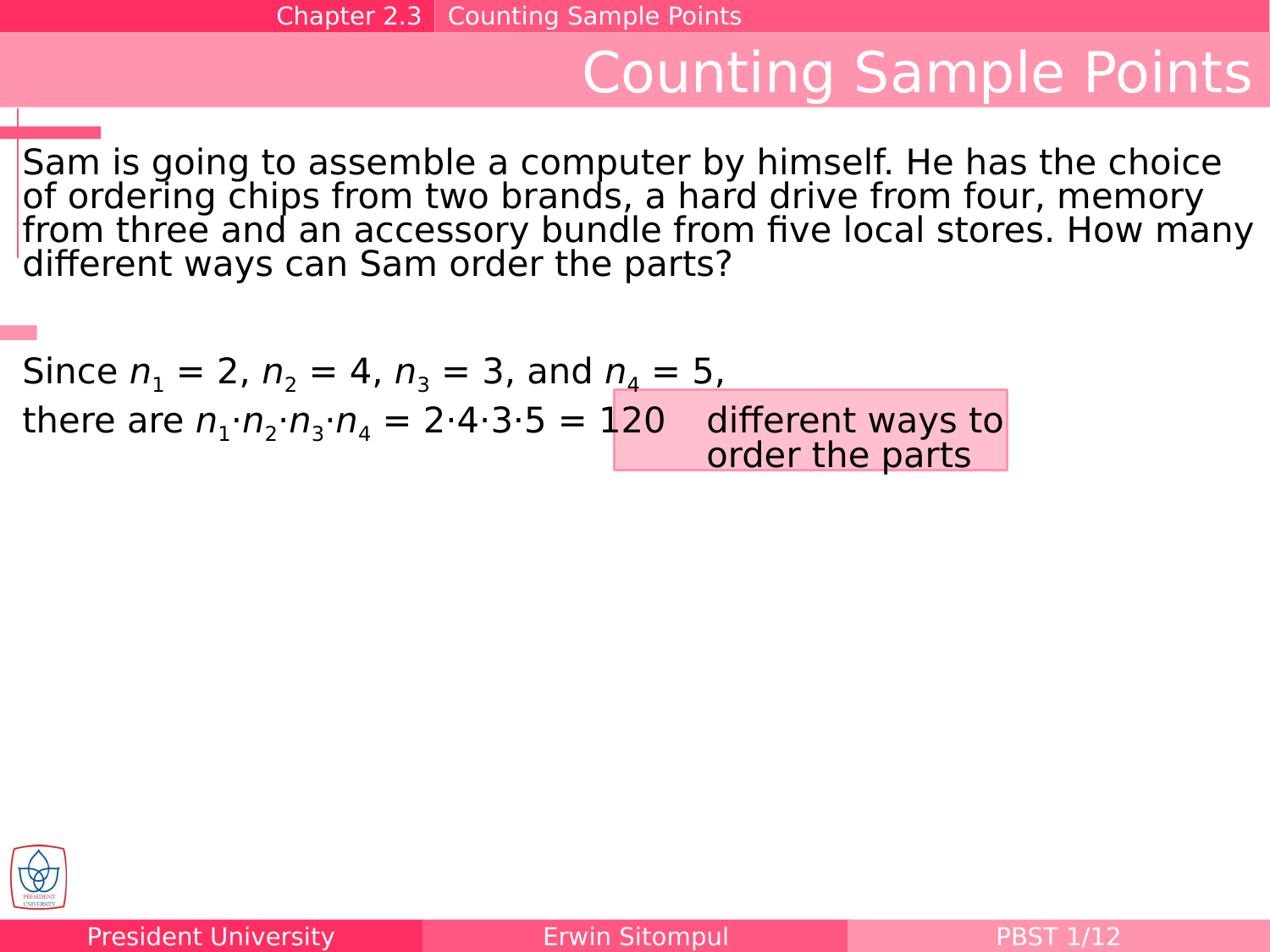

Chapter 2.3
Counting Sample Points
Counting Sample Points

Sam is going to assemble a computer by himself. He has the choice of ordering chips from two brands, a hard drive from four, memory from three and an accessory bundle from five local stores. How many different ways can Sam order the parts?

Since n1 = 2, n2 = 4, n3 = 3, and n4 = 5,
there are n1·n2·n3·n4 = 2·4·3·5 = 120	different ways to
	order the parts